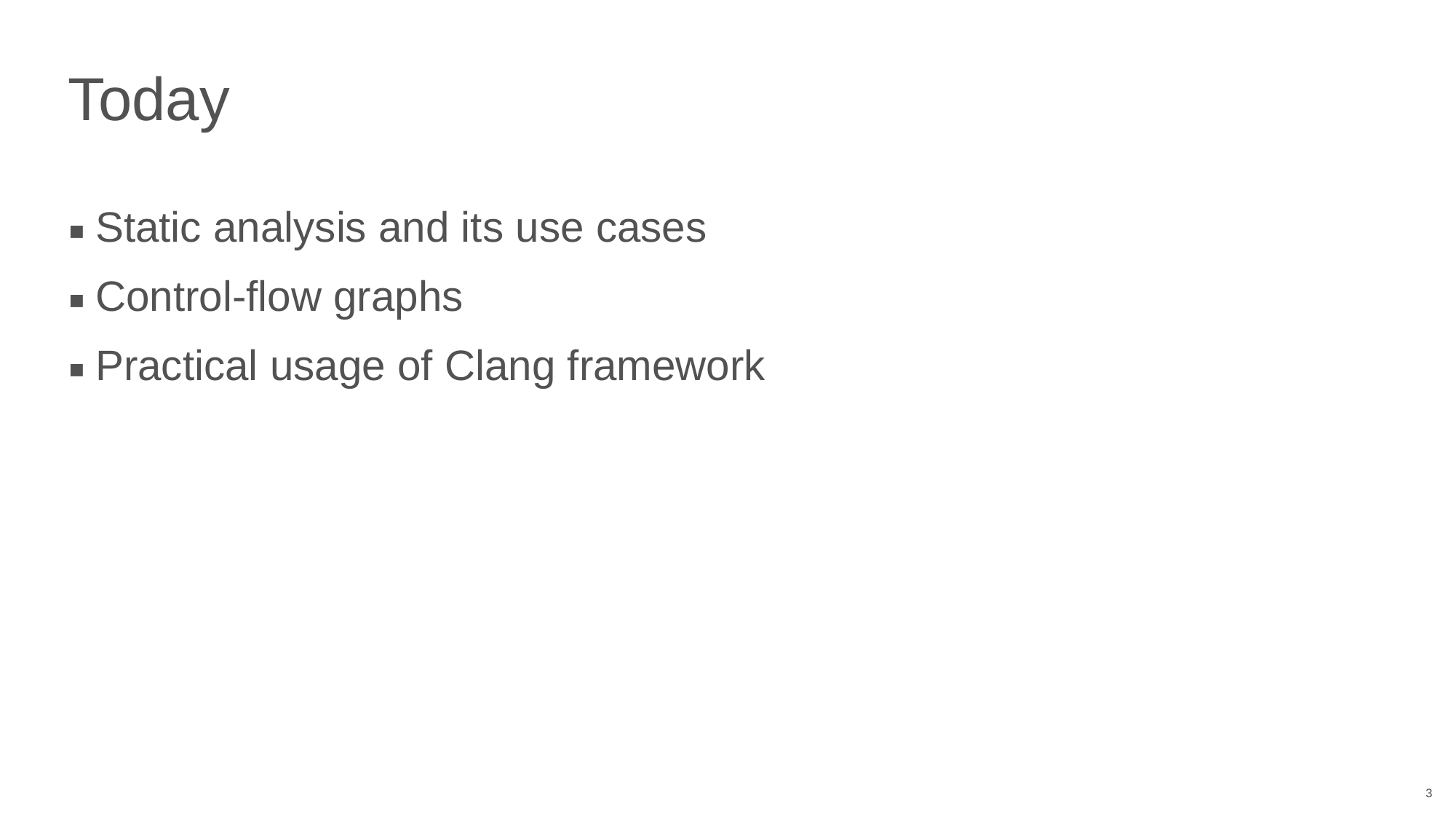

# Today
Static analysis and its use cases
Control-flow graphs
Practical usage of Clang framework